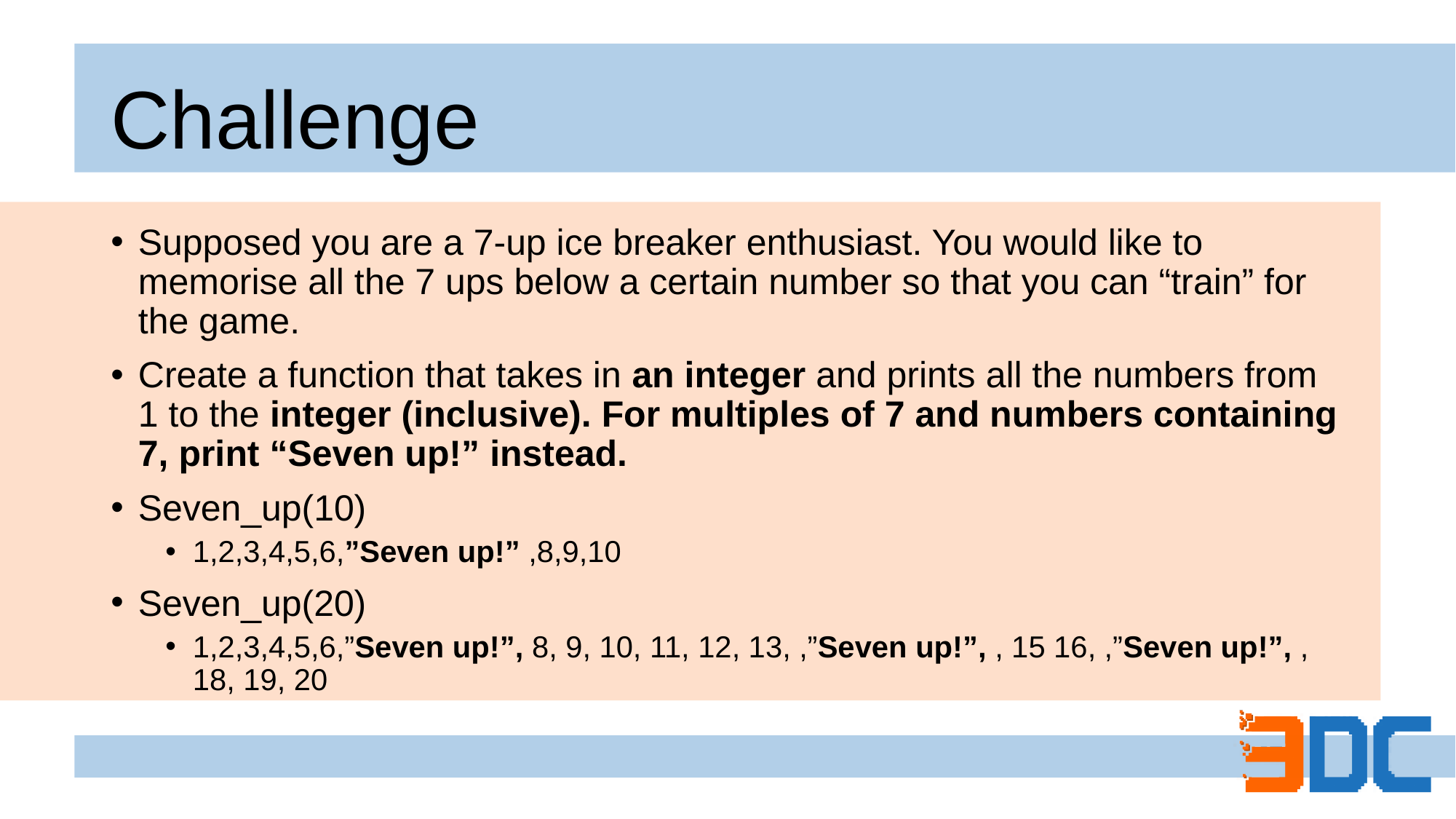

# Challenge
Supposed you are a 7-up ice breaker enthusiast. You would like to memorise all the 7 ups below a certain number so that you can “train” for the game.
Create a function that takes in an integer and prints all the numbers from 1 to the integer (inclusive). For multiples of 7 and numbers containing 7, print “Seven up!” instead.
Seven_up(10)
1,2,3,4,5,6,”Seven up!” ,8,9,10
Seven_up(20)
1,2,3,4,5,6,”Seven up!”, 8, 9, 10, 11, 12, 13, ,”Seven up!”, , 15 16, ,”Seven up!”, , 18, 19, 20